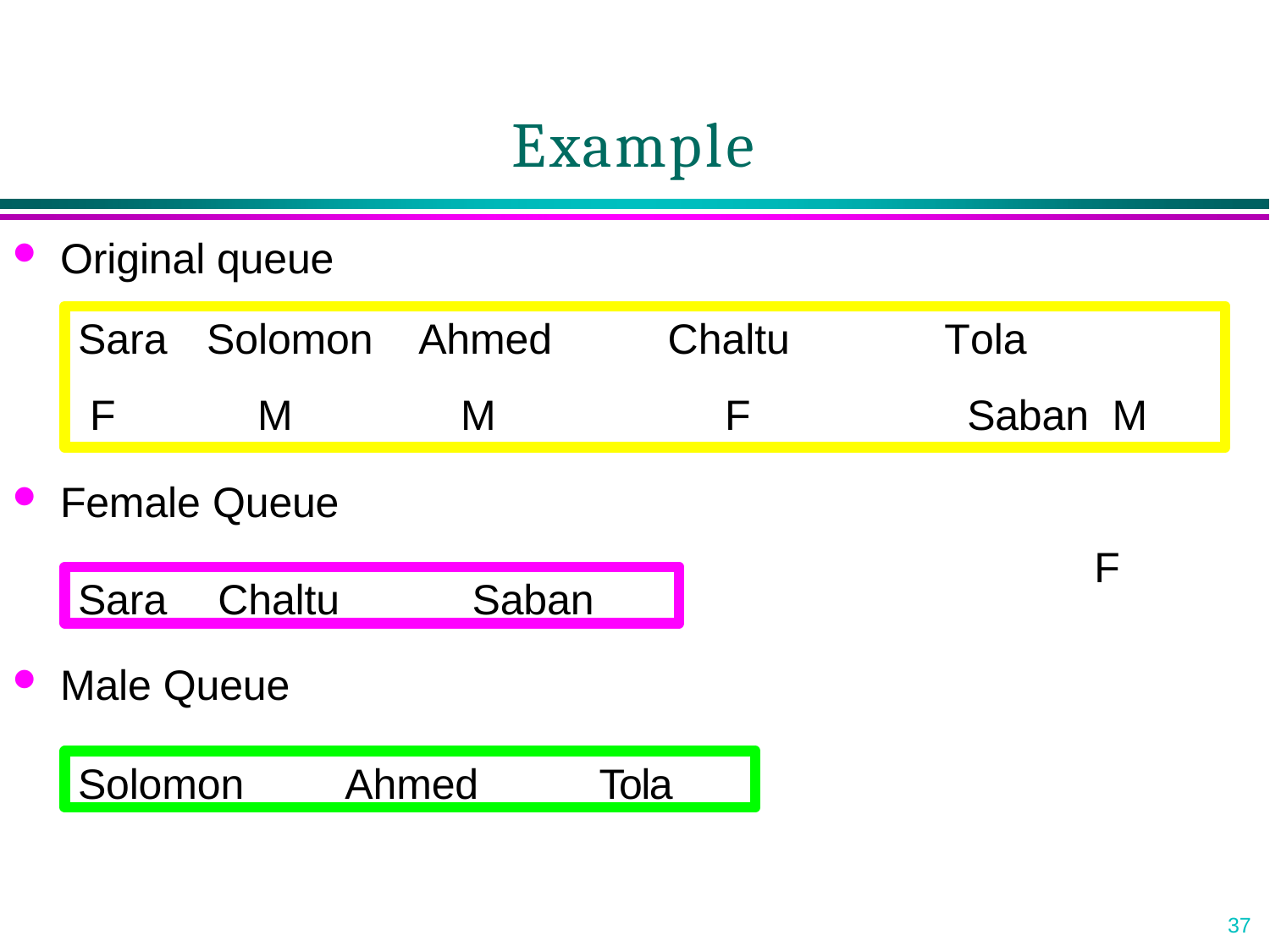

# Example
Original queue
Sara	Solomon	Ahmed  F		M		M
Chaltu
F
Tola	Saban  M		F

Female Queue
Sara	Chaltu	Saban
Male Queue
Solomon	Ahmed	Tola
37